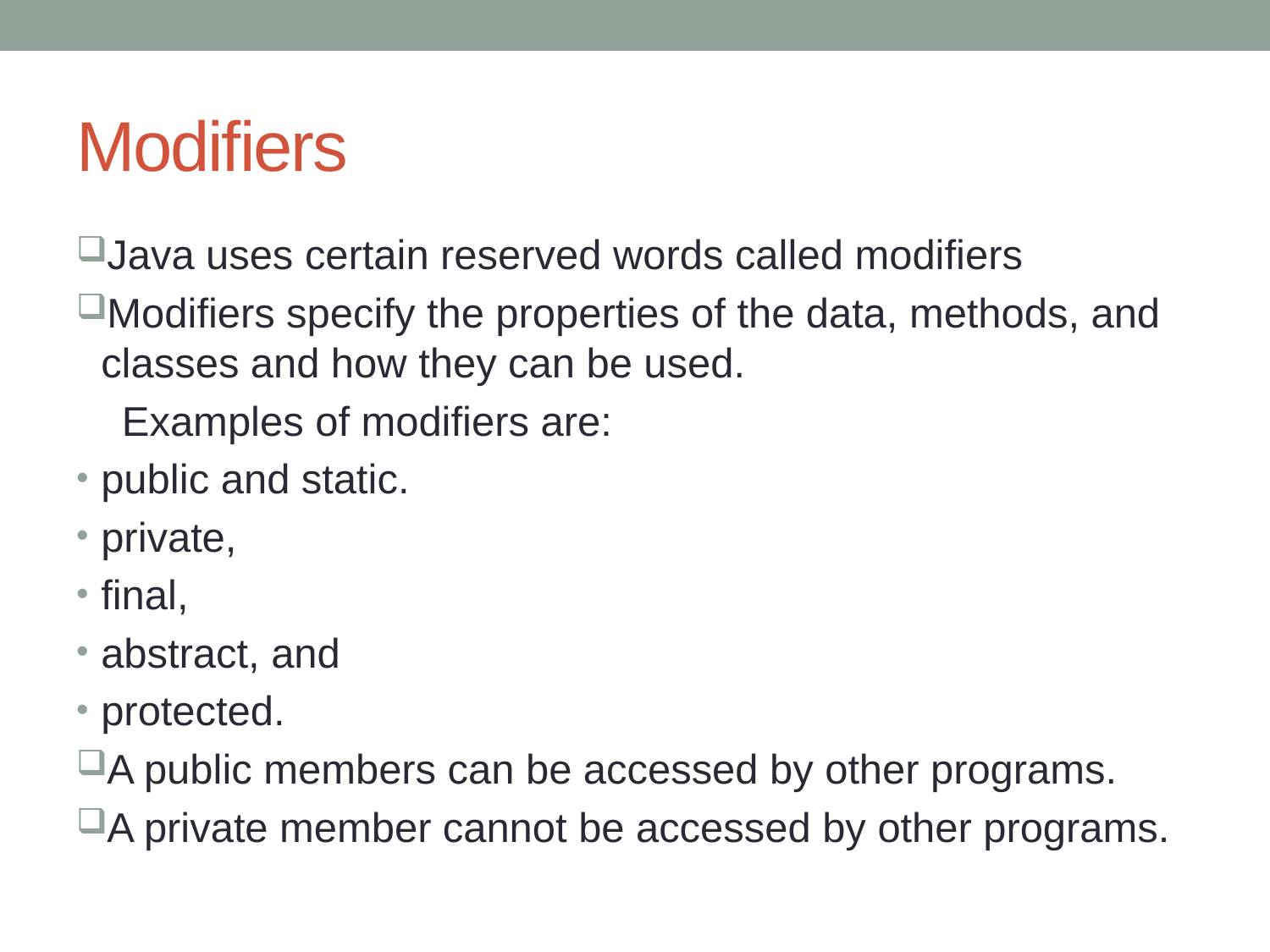

# Modifiers
Java uses certain reserved words called modifiers
Modifiers specify the properties of the data, methods, and classes and how they can be used.
    Examples of modifiers are:
public and static.
private,
final,
abstract, and
protected.
A public members can be accessed by other programs.
A private member cannot be accessed by other programs.